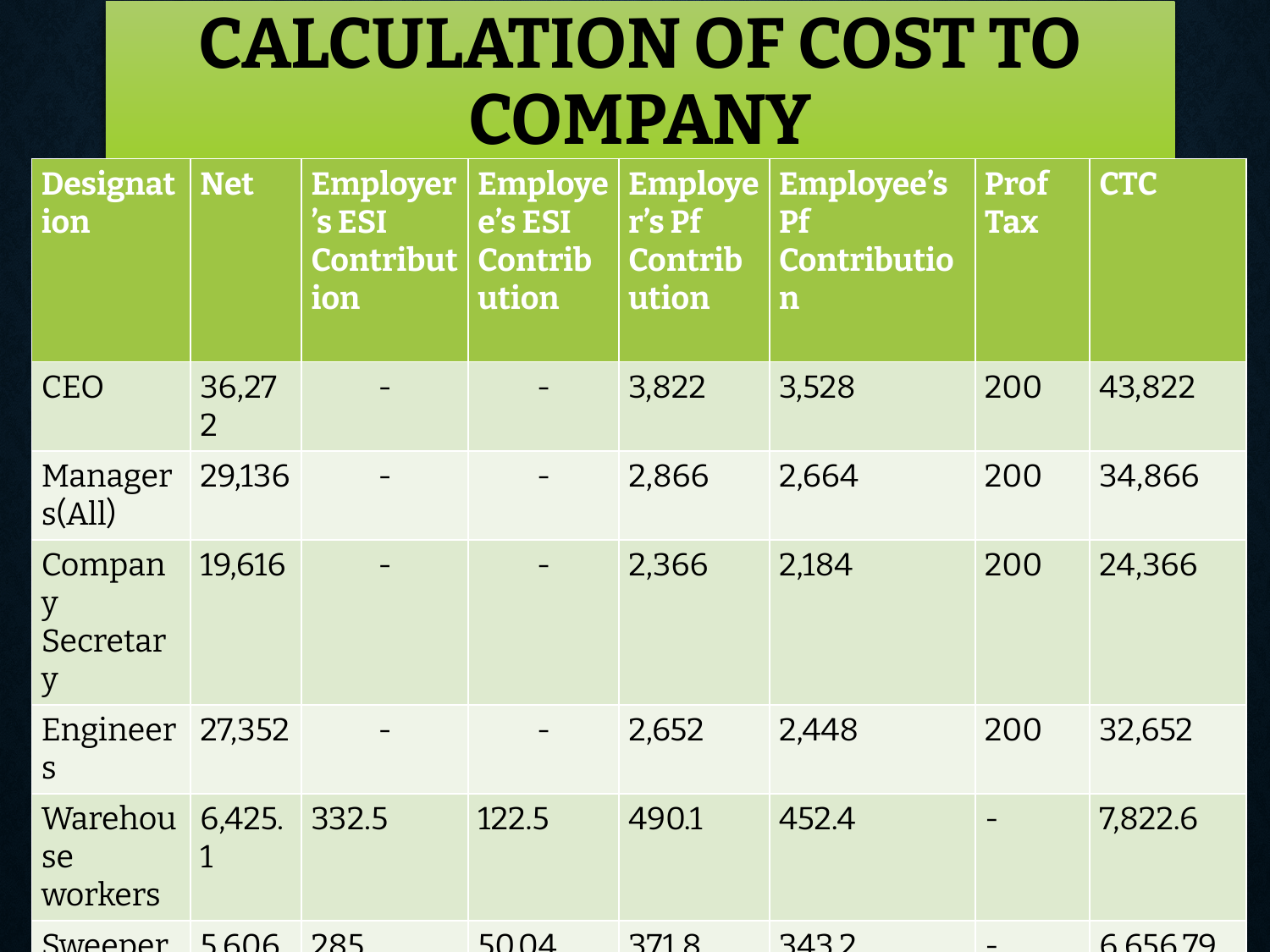

Calculation of Cost to company
| Designation | Net | Employer’s ESI Contribution | Employee’s ESI Contribution | Employer’s Pf Contribution | Employee’s Pf Contribution | Prof Tax | CTC |
| --- | --- | --- | --- | --- | --- | --- | --- |
| CEO | 36,272 | - | - | 3,822 | 3,528 | 200 | 43,822 |
| Managers(All) | 29,136 | - | - | 2,866 | 2,664 | 200 | 34,866 |
| Company Secretary | 19,616 | - | - | 2,366 | 2,184 | 200 | 24,366 |
| Engineers | 27,352 | - | - | 2,652 | 2,448 | 200 | 32,652 |
| Warehouse workers | 6,425.1 | 332.5 | 122.5 | 490.1 | 452.4 | - | 7,822.6 |
| Sweepers | 5,606.75 | 285 | 50.04 | 371.8 | 343.2 | - | 6,656.79 |